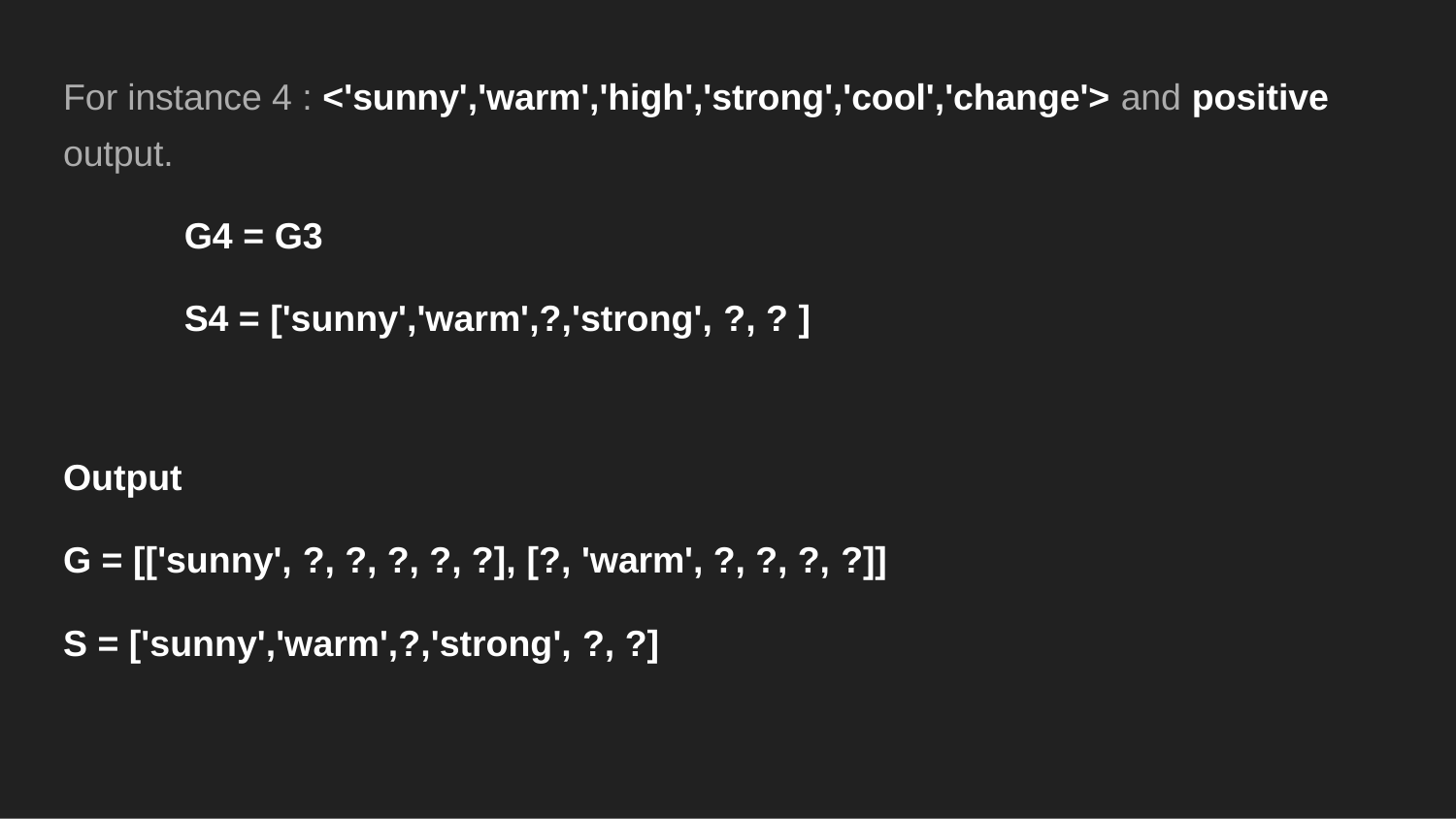

For instance 4 : <'sunny','warm','high','strong','cool','change'> and positive
output.

G4 = G3

S4 = ['sunny','warm',?,'strong', ?, ? ]
Output

G = [['sunny', ?, ?, ?, ?, ?], [?, 'warm', ?, ?, ?, ?]]

S = ['sunny','warm',?,'strong', ?, ?]